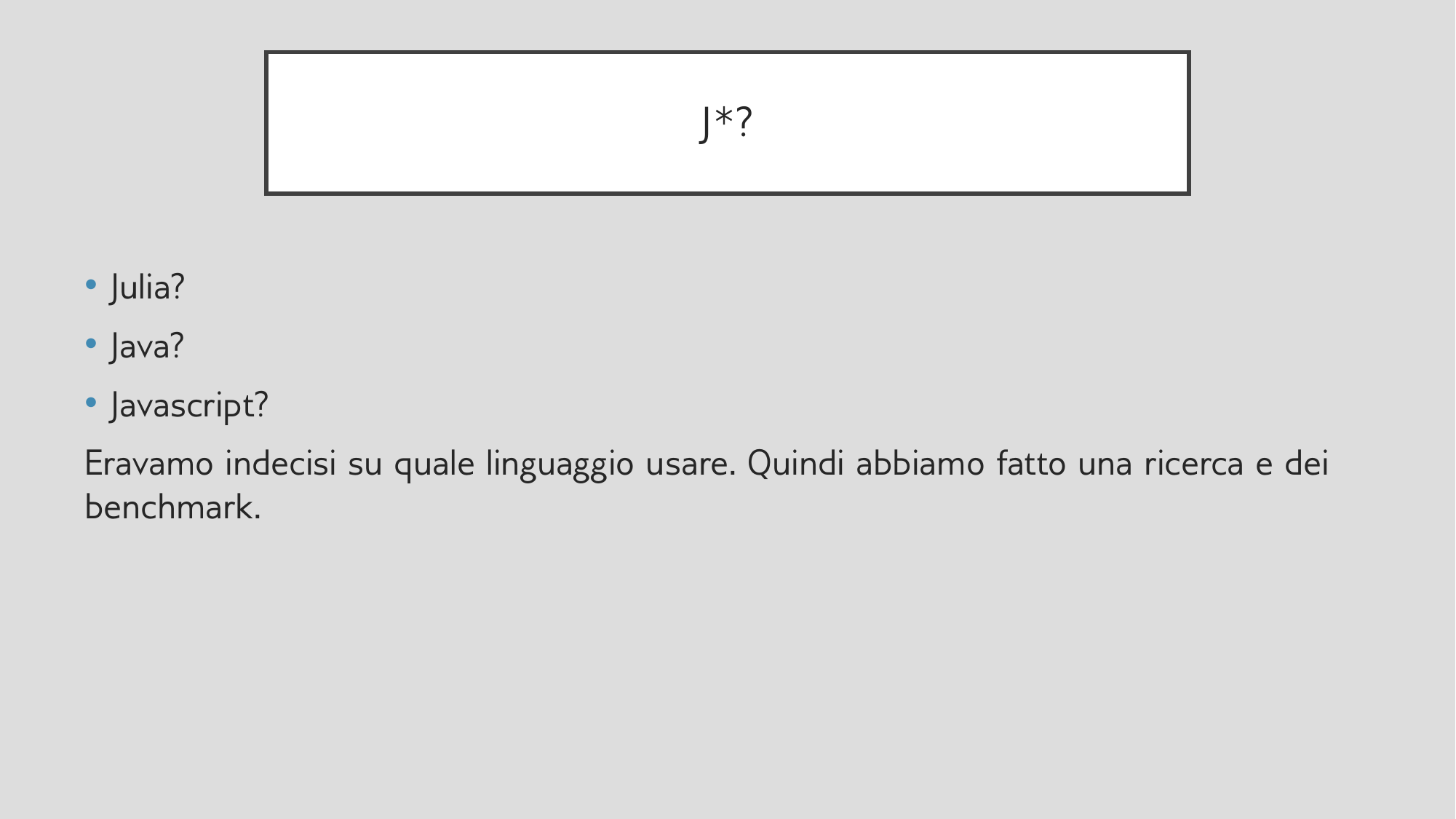

# J*?
Julia?
Java?
Javascript?
Eravamo indecisi su quale linguaggio usare. Quindi abbiamo fatto una ricerca e dei benchmark.